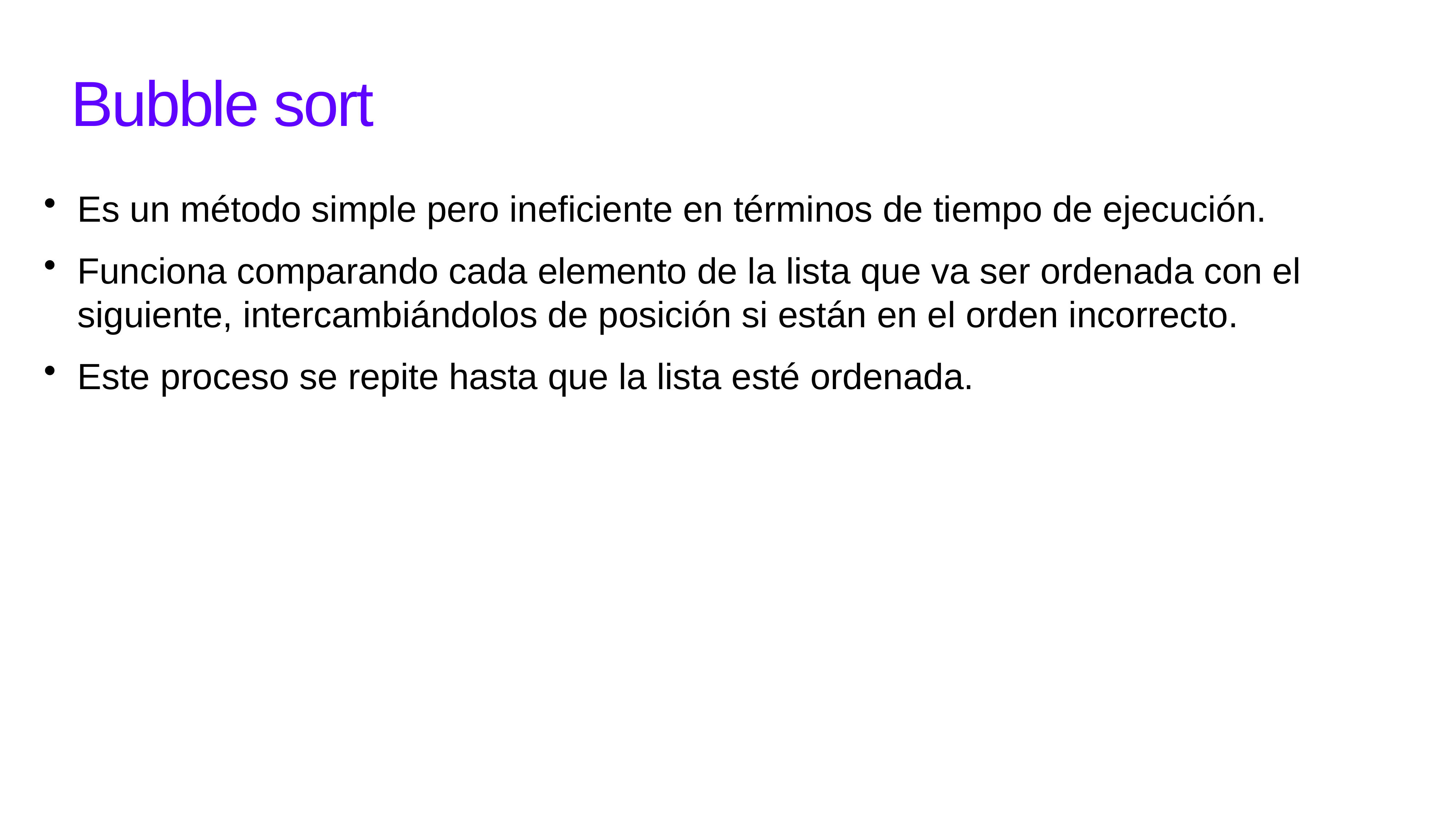

Bubble sort
Es un método simple pero ineficiente en términos de tiempo de ejecución.
Funciona comparando cada elemento de la lista que va ser ordenada con el siguiente, intercambiándolos de posición si están en el orden incorrecto.
Este proceso se repite hasta que la lista esté ordenada.